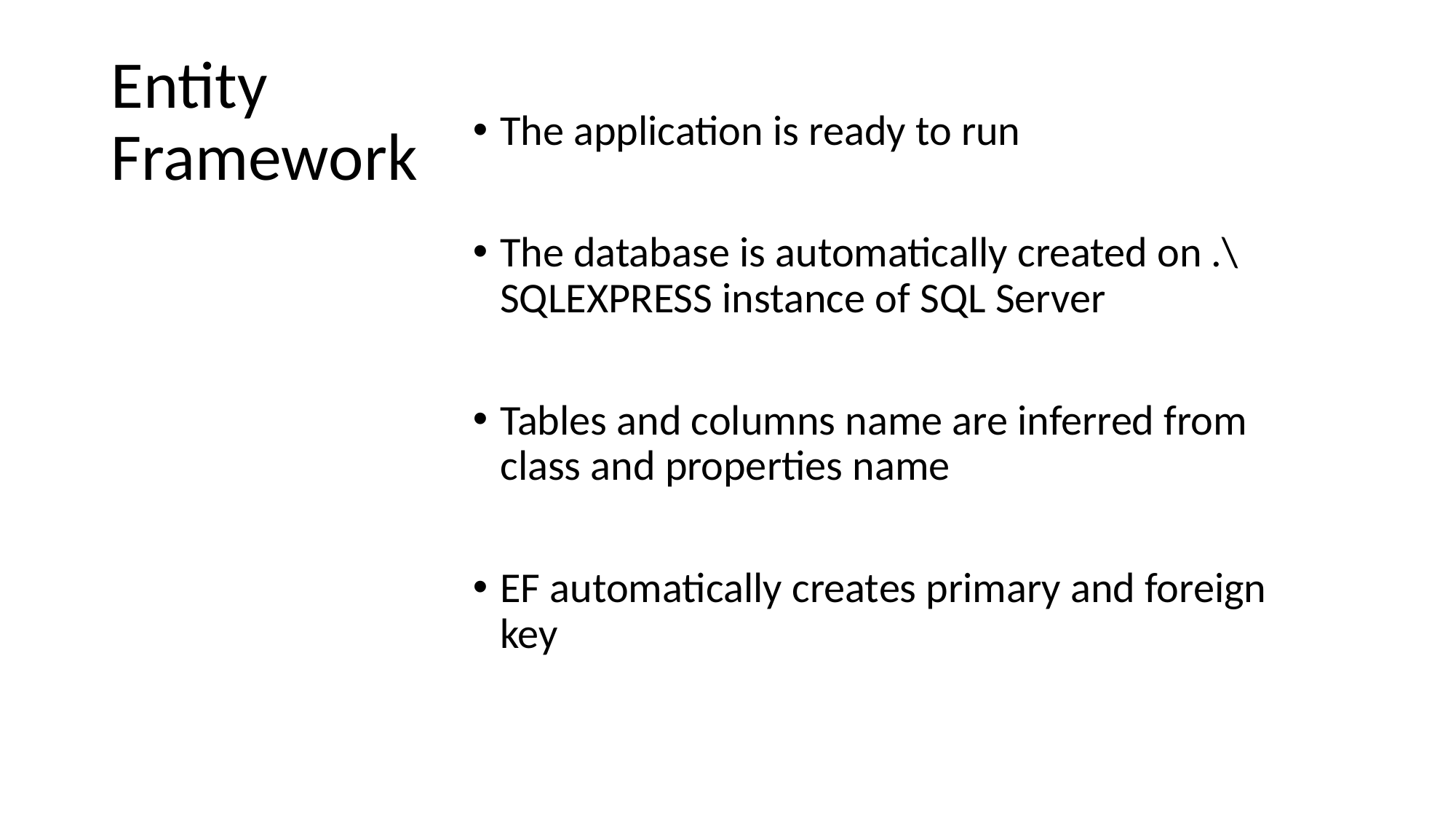

# Entity Framework
The application is ready to run

The database is automatically created on .\SQLEXPRESS instance of SQL Server

Tables and columns name are inferred from class and properties name

EF automatically creates primary and foreign key